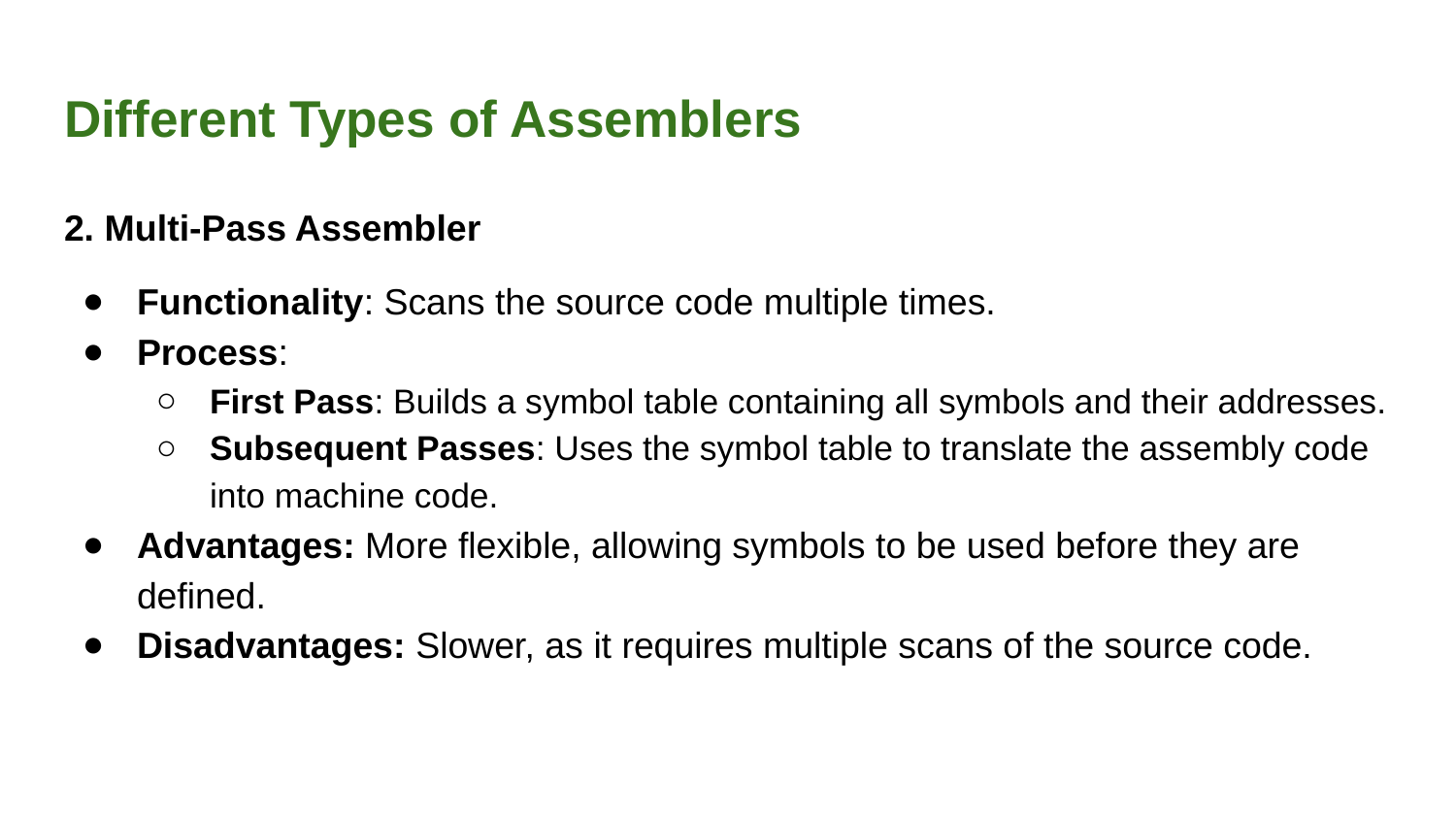

# Different Types of Assemblers

2. Multi-Pass Assembler
Functionality: Scans the source code multiple times.
Process:
First Pass: Builds a symbol table containing all symbols and their addresses.
Subsequent Passes: Uses the symbol table to translate the assembly code into machine code.
Advantages: More flexible, allowing symbols to be used before they are defined.
Disadvantages: Slower, as it requires multiple scans of the source code.